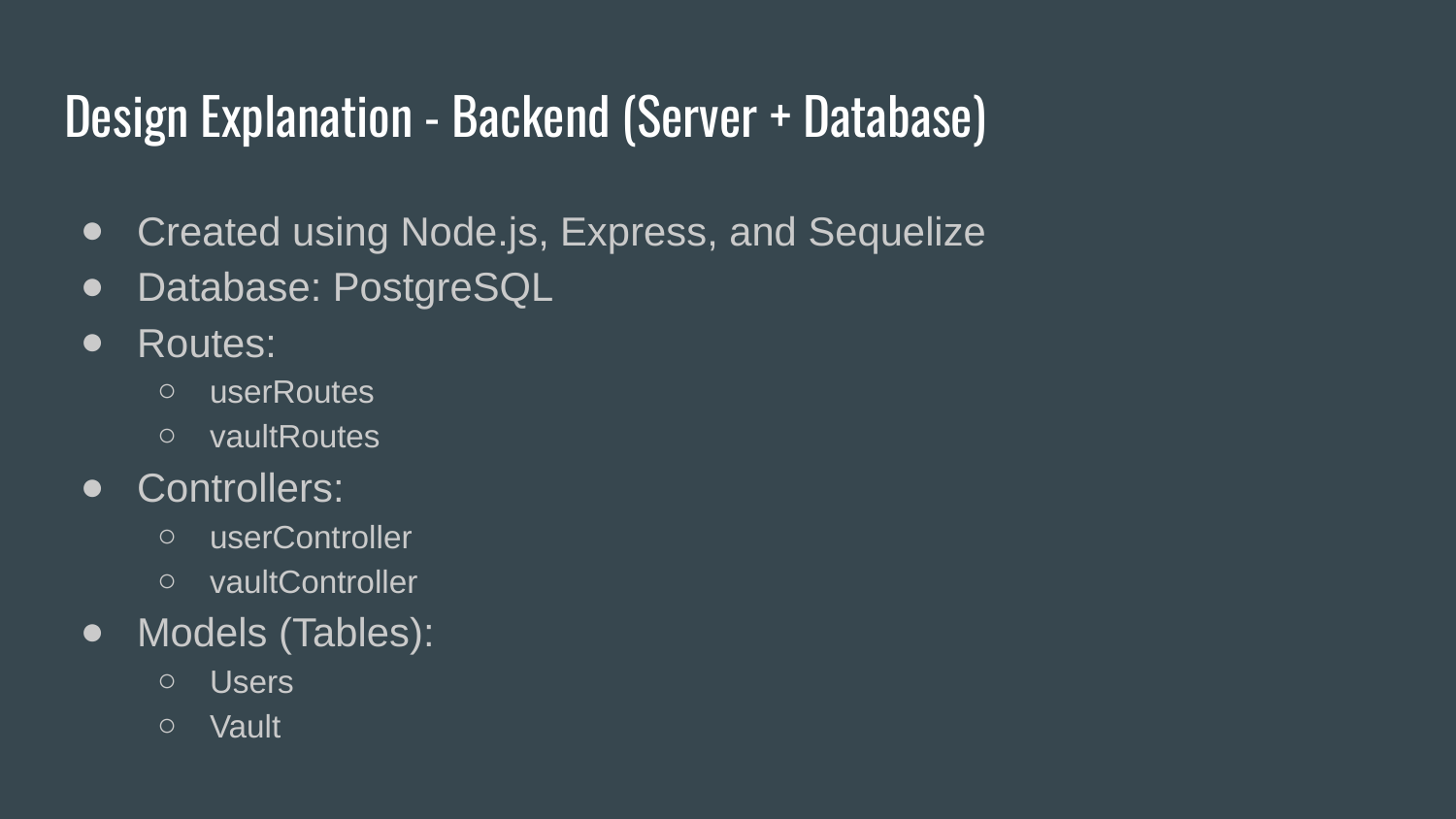

# Design Explanation - Backend (Server + Database)
Created using Node.js, Express, and Sequelize
Database: PostgreSQL
Routes:
userRoutes
vaultRoutes
Controllers:
userController
vaultController
Models (Tables):
Users
Vault